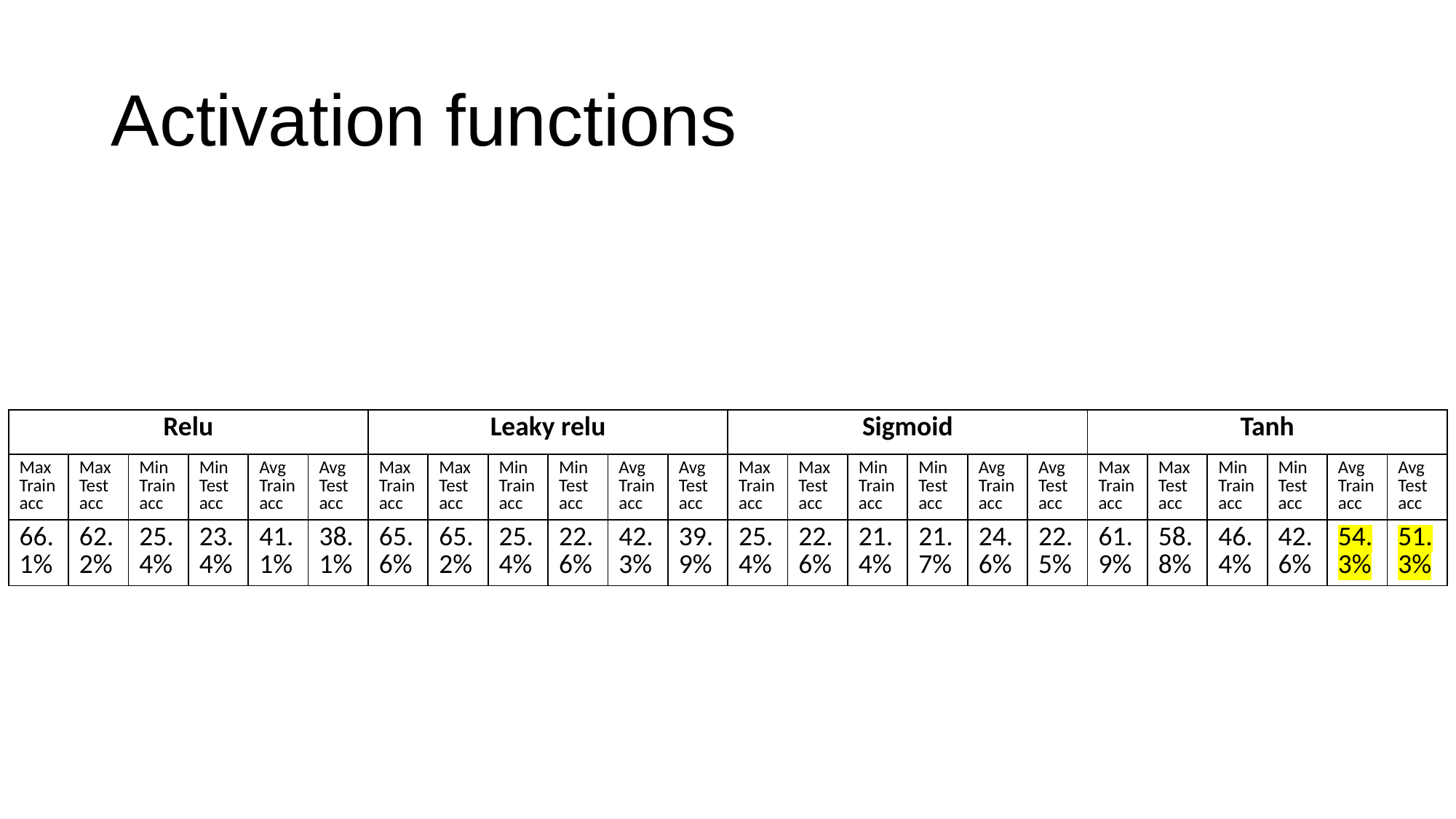

# Activation functions
| Relu |  |  |  |  |  | Leaky relu |  |  |  |  |  | Sigmoid |  |  |  |  |  | Tanh |  |  |  |  |  |
| --- | --- | --- | --- | --- | --- | --- | --- | --- | --- | --- | --- | --- | --- | --- | --- | --- | --- | --- | --- | --- | --- | --- | --- |
| Max Train acc | Max Test acc | Min Train acc | Min Test acc | Avg Train acc | Avg Test acc | Max Train acc | Max Test acc | Min Train acc | Min Test acc | Avg Train acc | Avg Test acc | Max Train acc | Max Test acc | Min Train acc | Min Test acc | Avg Train acc | Avg Test acc | Max Train acc | Max Test acc | Min Train acc | Min Test acc | Avg Train acc | Avg Test acc |
| 66.1% | 62.2% | 25.4% | 23.4% | 41.1% | 38.1% | 65.6% | 65.2% | 25.4% | 22.6% | 42.3% | 39.9% | 25.4% | 22.6% | 21.4% | 21.7% | 24.6% | 22.5% | 61.9% | 58.8% | 46.4% | 42.6% | 54.3% | 51.3% |